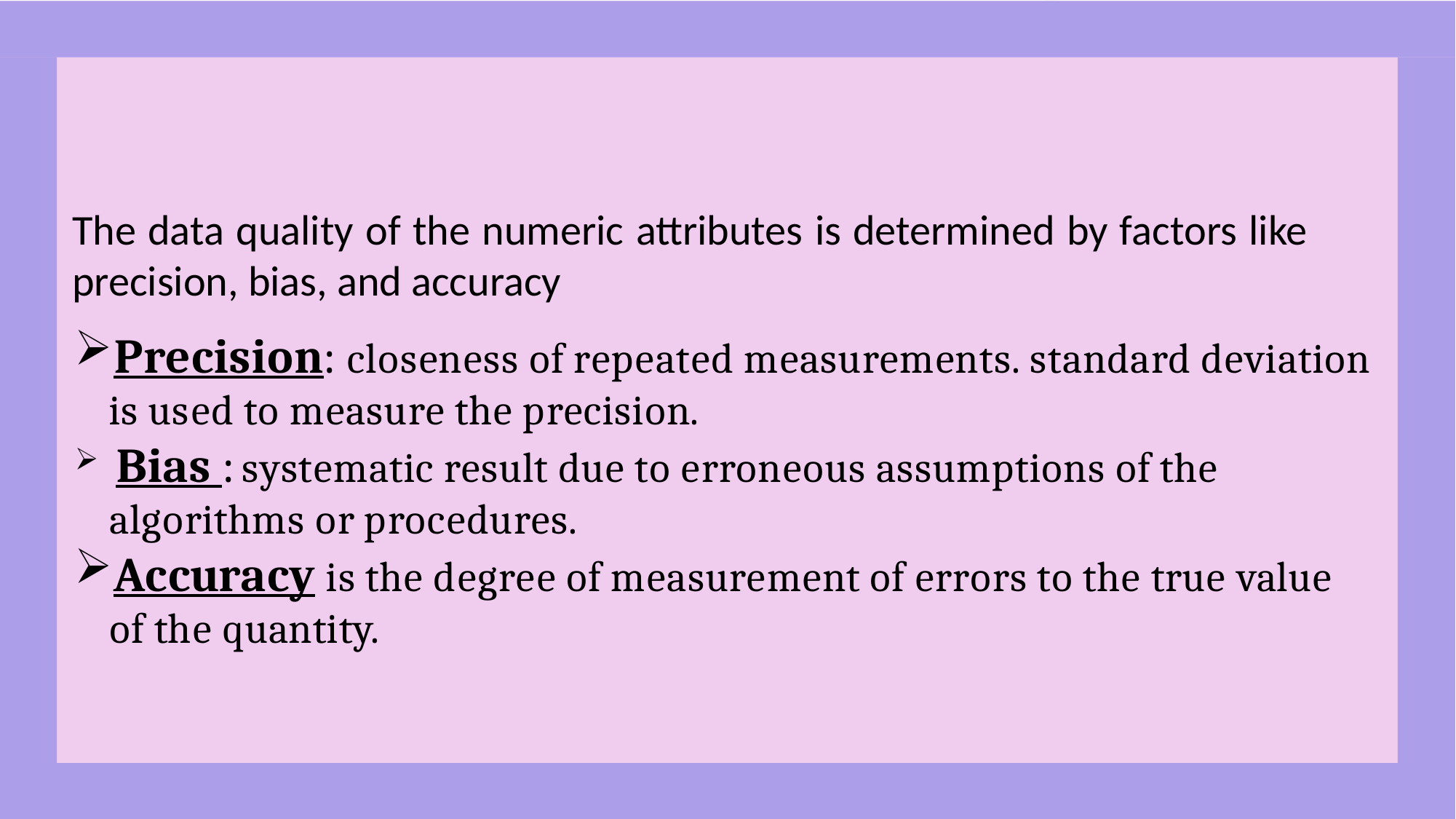

#
The data quality of the numeric attributes is determined by factors like precision, bias, and accuracy
Precision: closeness of repeated measurements. standard deviation is used to measure the precision.
 Bias : systematic result due to erroneous assumptions of the algorithms or procedures.
Accuracy is the degree of measurement of errors to the true value of the quantity.